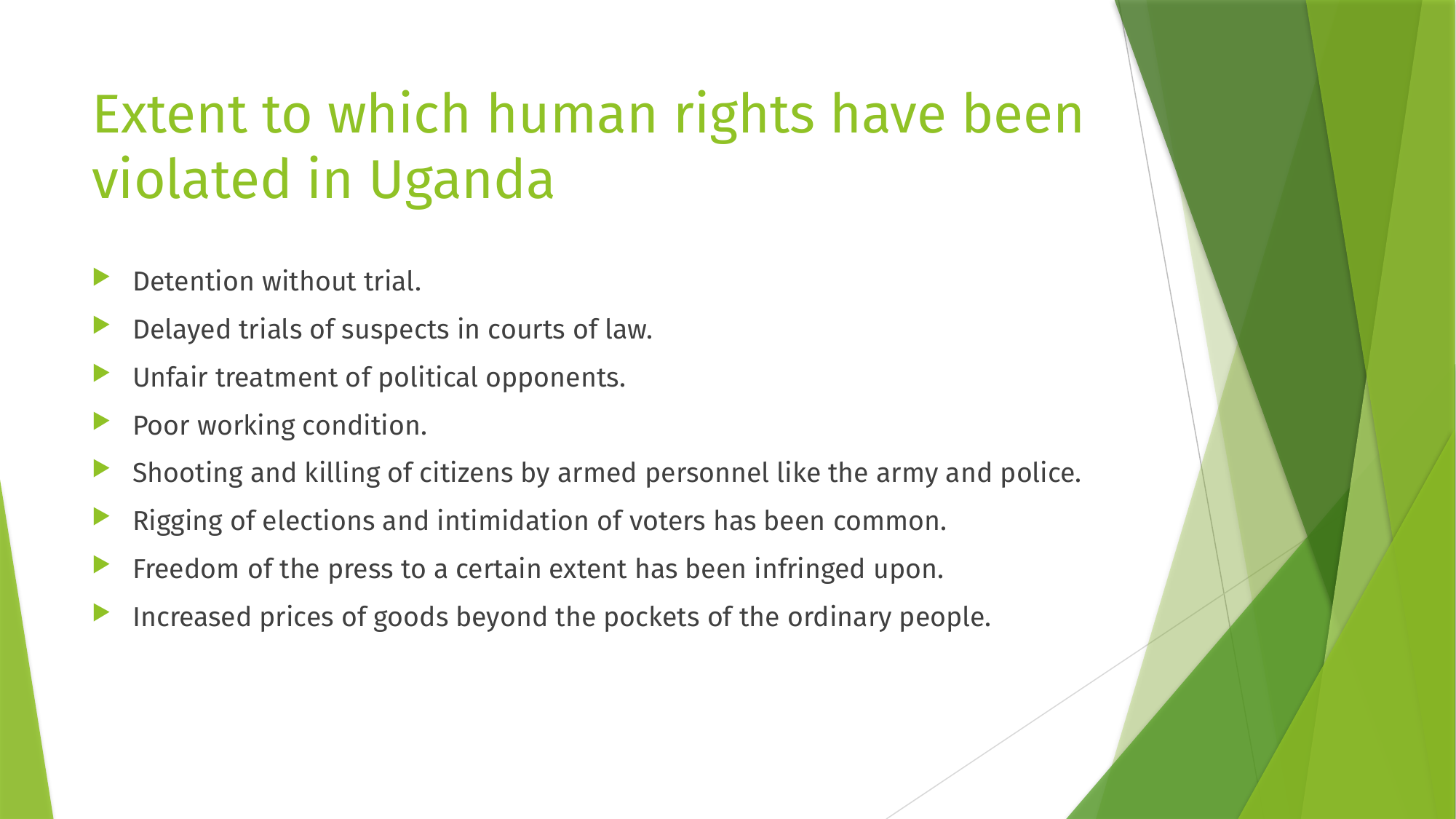

# Extent to which human rights have been violated in Uganda
Detention without trial.
Delayed trials of suspects in courts of law.
Unfair treatment of political opponents.
Poor working condition.
Shooting and killing of citizens by armed personnel like the army and police.
Rigging of elections and intimidation of voters has been common.
Freedom of the press to a certain extent has been infringed upon.
Increased prices of goods beyond the pockets of the ordinary people.